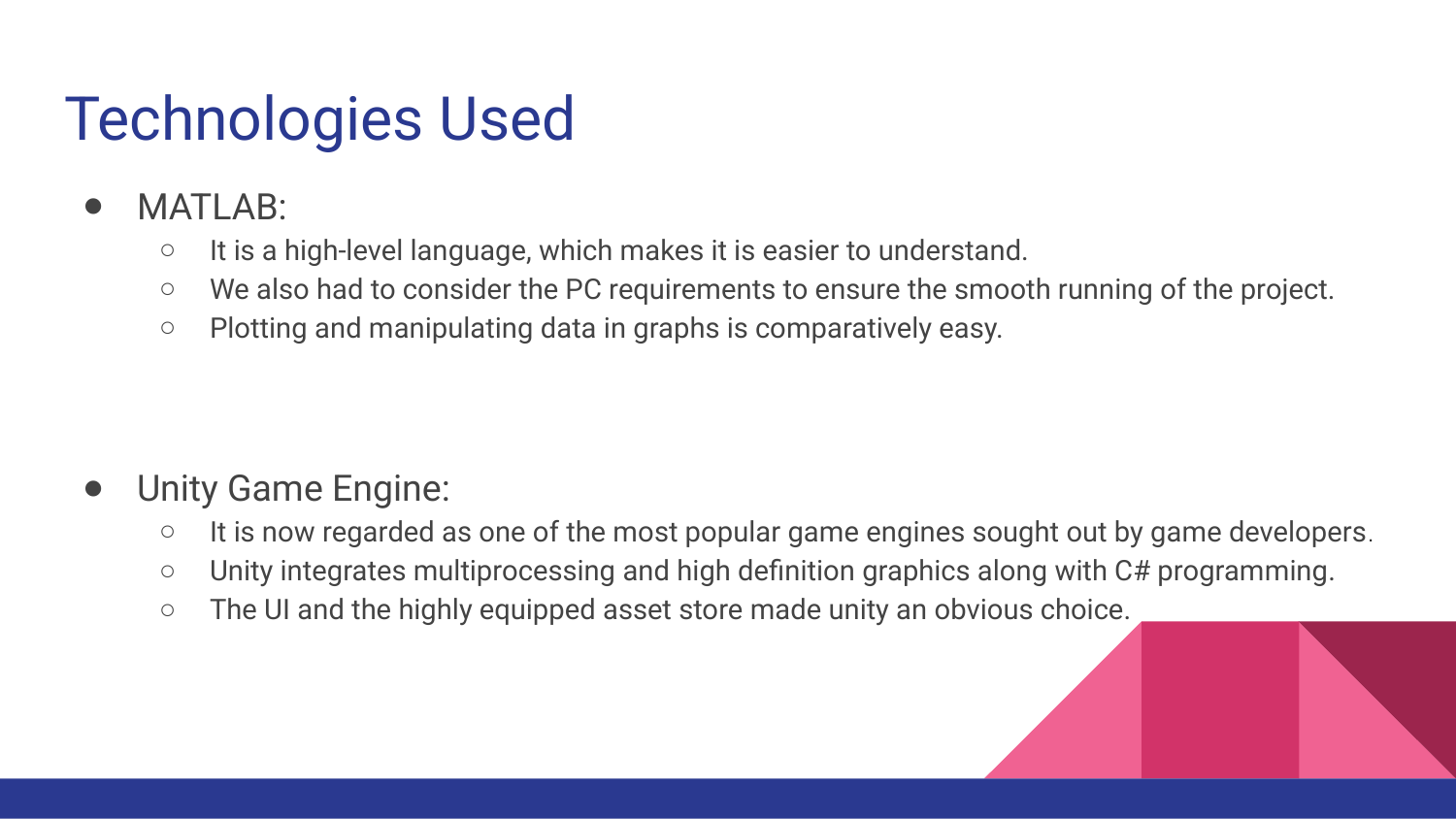

# Technologies Used
MATLAB:
It is a high-level language, which makes it is easier to understand.
We also had to consider the PC requirements to ensure the smooth running of the project.
Plotting and manipulating data in graphs is comparatively easy.

Unity Game Engine:
It is now regarded as one of the most popular game engines sought out by game developers.
Unity integrates multiprocessing and high definition graphics along with C# programming.
The UI and the highly equipped asset store made unity an obvious choice.